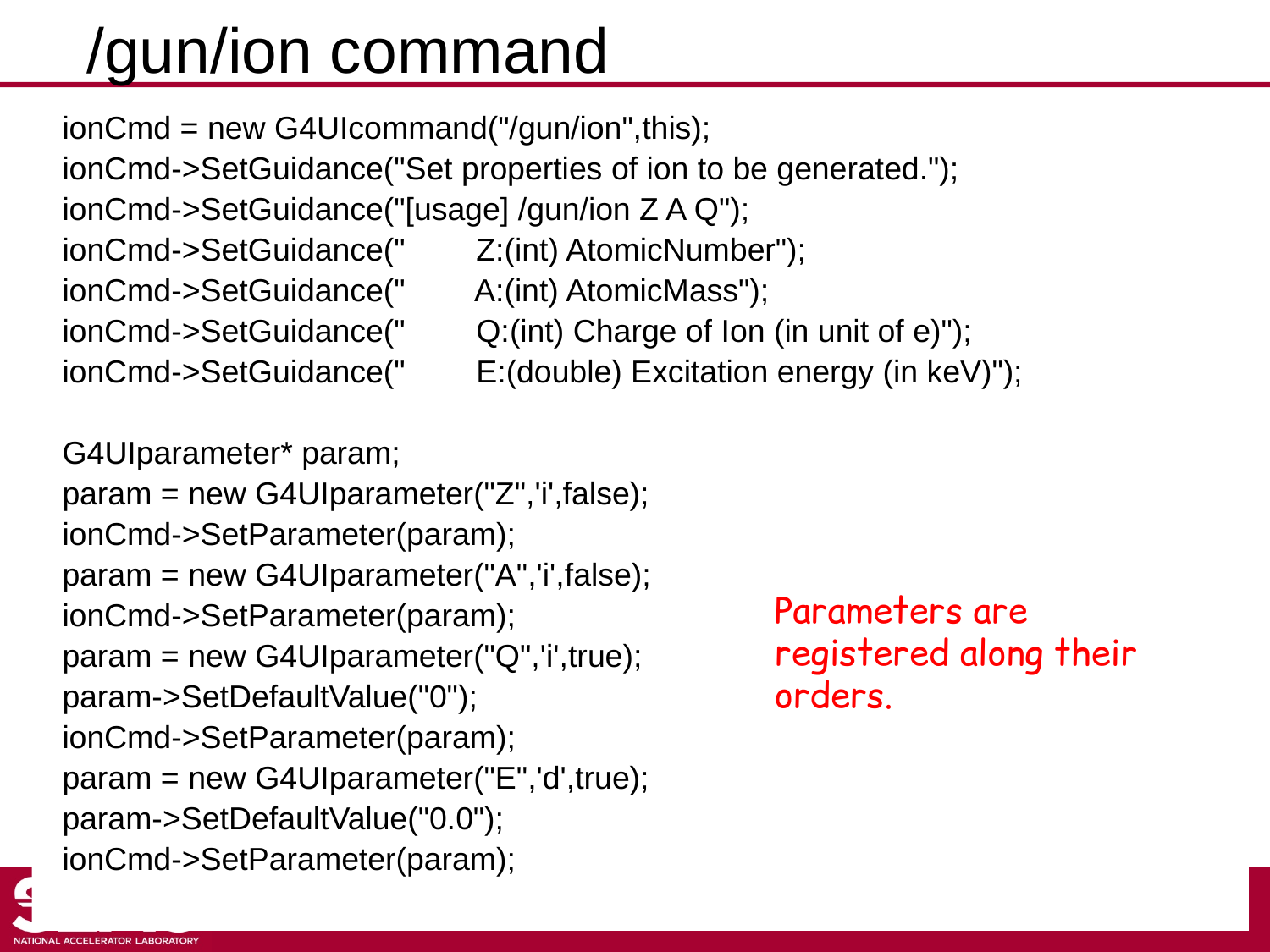

# /gun/ion command
  ionCmd = new G4UIcommand("/gun/ion",this);
  ionCmd->SetGuidance("Set properties of ion to be generated.");
  ionCmd->SetGuidance("[usage] /gun/ion Z A Q");
  ionCmd->SetGuidance("        Z:(int) AtomicNumber");
  ionCmd->SetGuidance("        A:(int) AtomicMass");
  ionCmd->SetGuidance("        Q:(int) Charge of Ion (in unit of e)");
  ionCmd->SetGuidance("        E:(double) Excitation energy (in keV)");

  G4UIparameter* param;
  param = new G4UIparameter("Z",'i',false);
  ionCmd->SetParameter(param);
  param = new G4UIparameter("A",'i',false);
  ionCmd->SetParameter(param);
  param = new G4UIparameter("Q",'i',true);
  param->SetDefaultValue("0");
  ionCmd->SetParameter(param);
  param = new G4UIparameter("E",'d',true);
  param->SetDefaultValue("0.0");
  ionCmd->SetParameter(param);
Parameters are registered along their orders.
UserInterface II - M.Asai (SLAC)
17